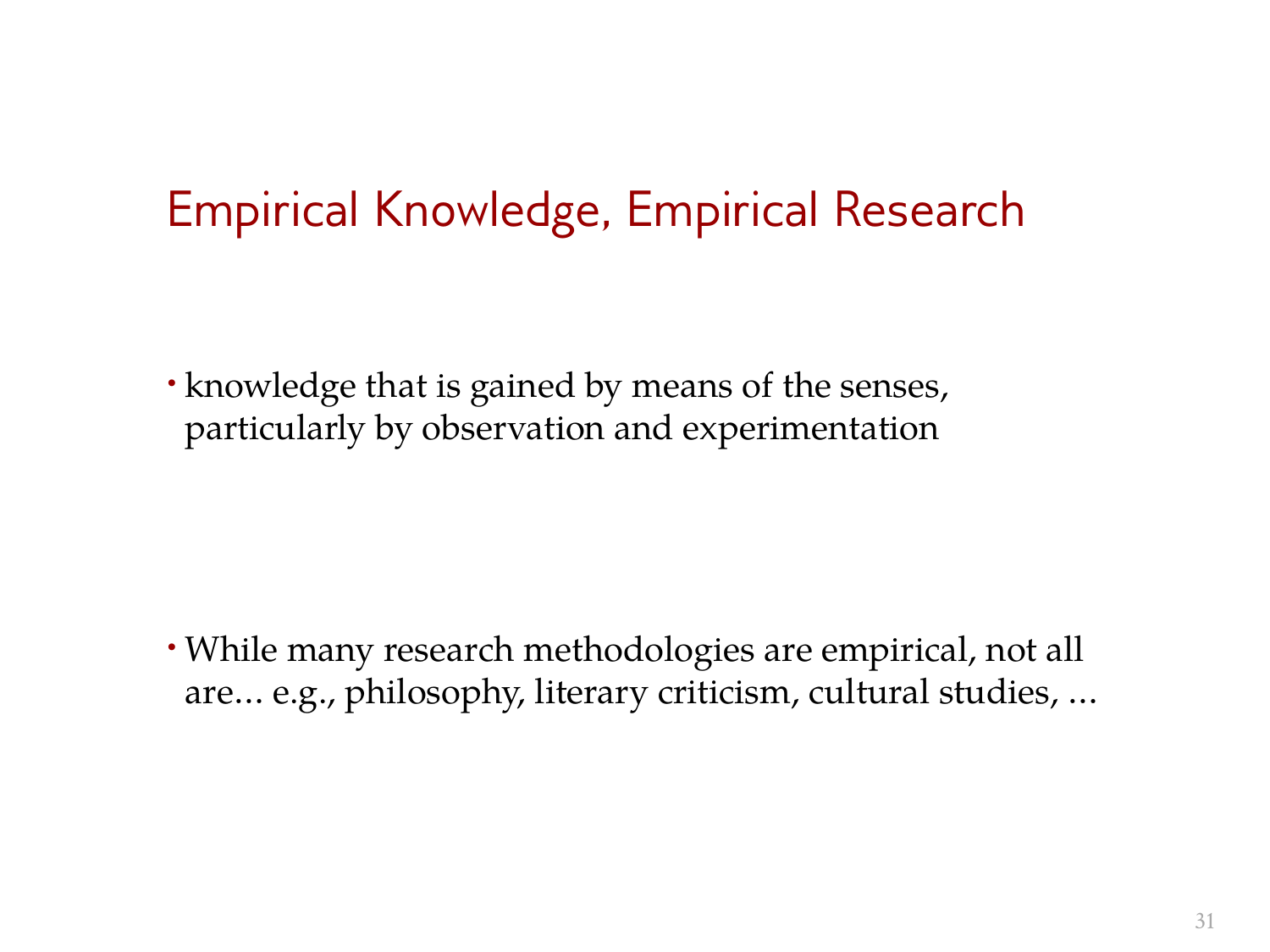

# Empirical Knowledge, Empirical Research

knowledge that is gained by means of the senses, particularly by observation and experimentation

While many research methodologies are empirical, not all are… e.g., philosophy, literary criticism, cultural studies, …

31